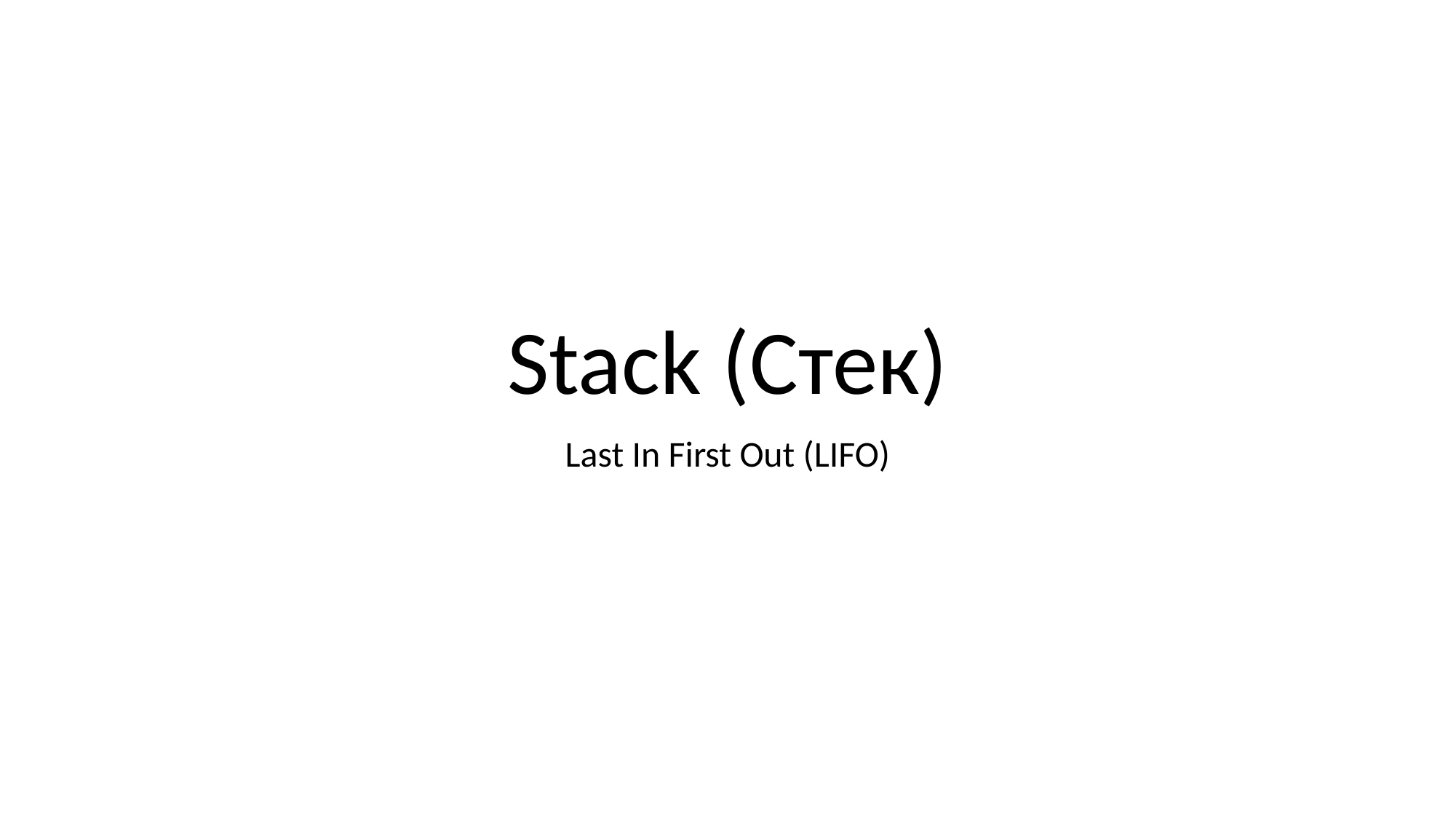

# Stack (Стек)
Last In First Out (LIFO)